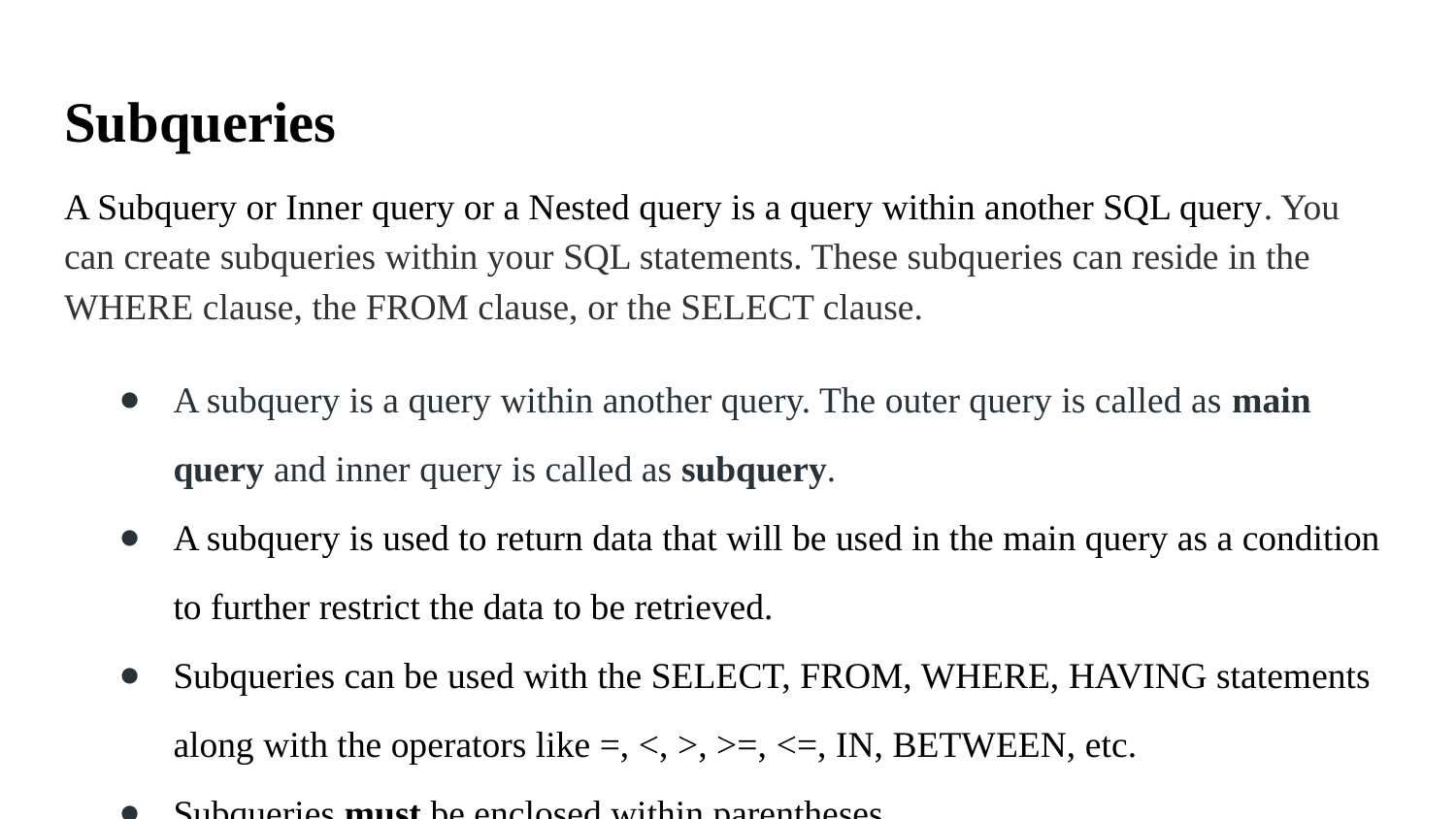

# Subqueries
A Subquery or Inner query or a Nested query is a query within another SQL query. You can create subqueries within your SQL statements. These subqueries can reside in the WHERE clause, the FROM clause, or the SELECT clause.
A subquery is a query within another query. The outer query is called as main query and inner query is called as subquery.
A subquery is used to return data that will be used in the main query as a condition to further restrict the data to be retrieved.
Subqueries can be used with the SELECT, FROM, WHERE, HAVING statements along with the operators like =, <, >, >=, <=, IN, BETWEEN, etc.
Subqueries must be enclosed within parentheses.